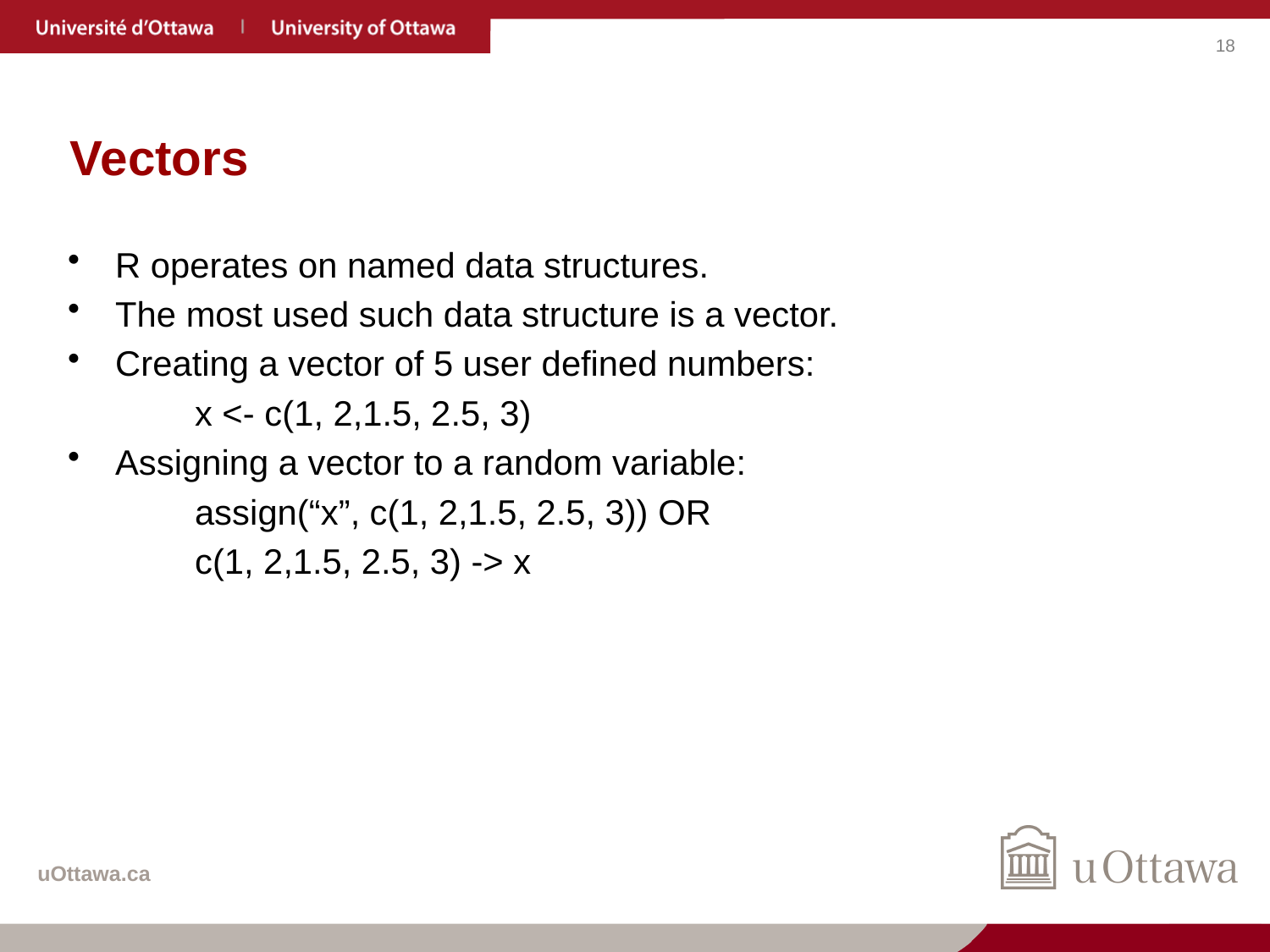

# Vectors
R operates on named data structures.
The most used such data structure is a vector.
Creating a vector of 5 user defined numbers:
	x <- c(1, 2,1.5, 2.5, 3)
Assigning a vector to a random variable:
	assign(“x”, c(1, 2,1.5, 2.5, 3)) OR
	c(1, 2,1.5, 2.5, 3) -> x